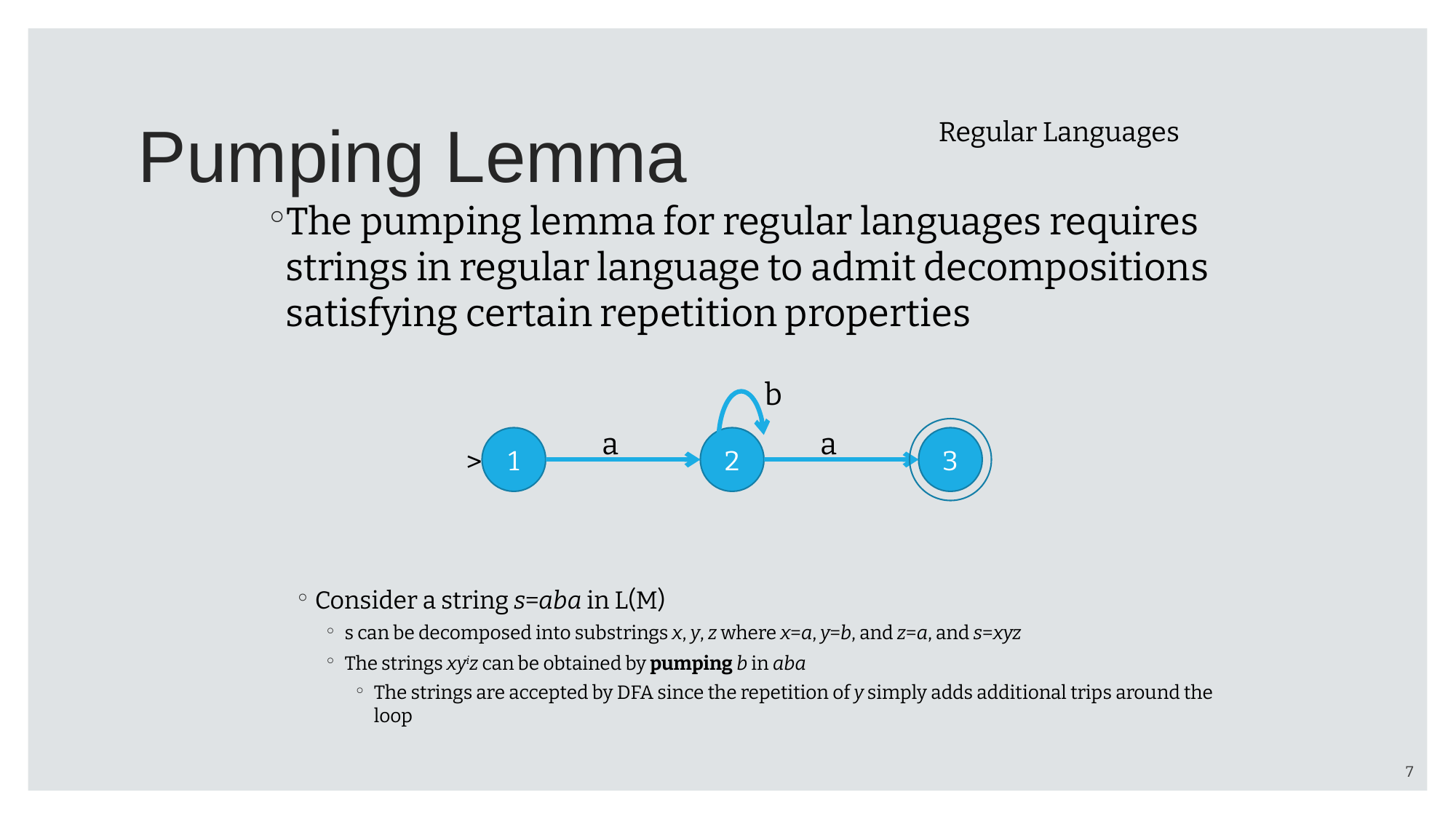

# Pumping Lemma
Regular Languages
The pumping lemma for regular languages requires strings in regular language to admit decompositions satisfying certain repetition properties

Consider a string s=aba in L(M)
s can be decomposed into substrings x, y, z where x=a, y=b, and z=a, and s=xyz
The strings xyiz can be obtained by pumping b in aba
The strings are accepted by DFA since the repetition of y simply adds additional trips around the loop
b

a
a

1
2
3
>
7